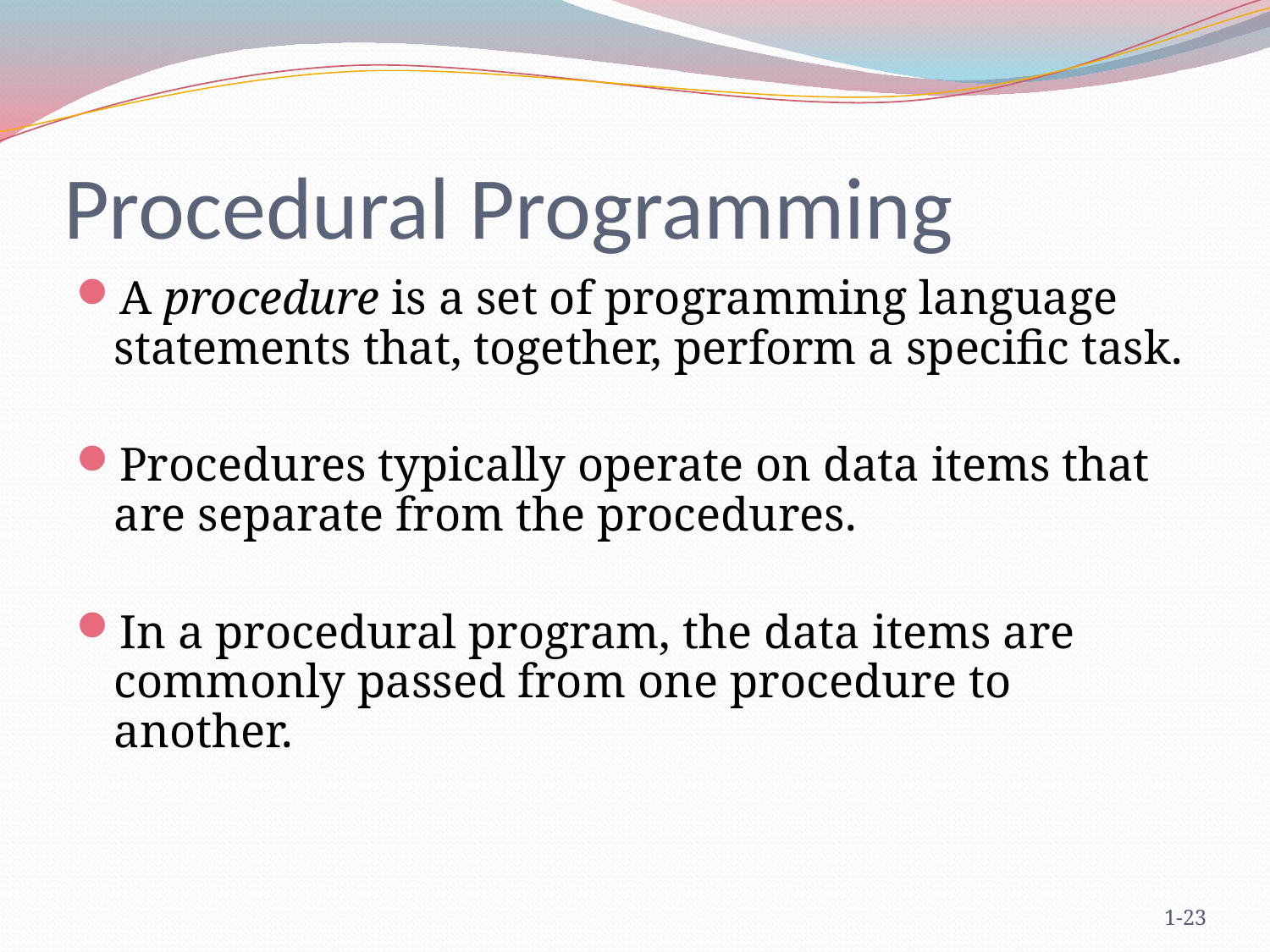

Procedural Programming
A procedure is a set of programming language statements that, together, perform a specific task.

Procedures typically operate on data items that are separate from the procedures.

In a procedural program, the data items are commonly passed from one procedure to another.
1-23